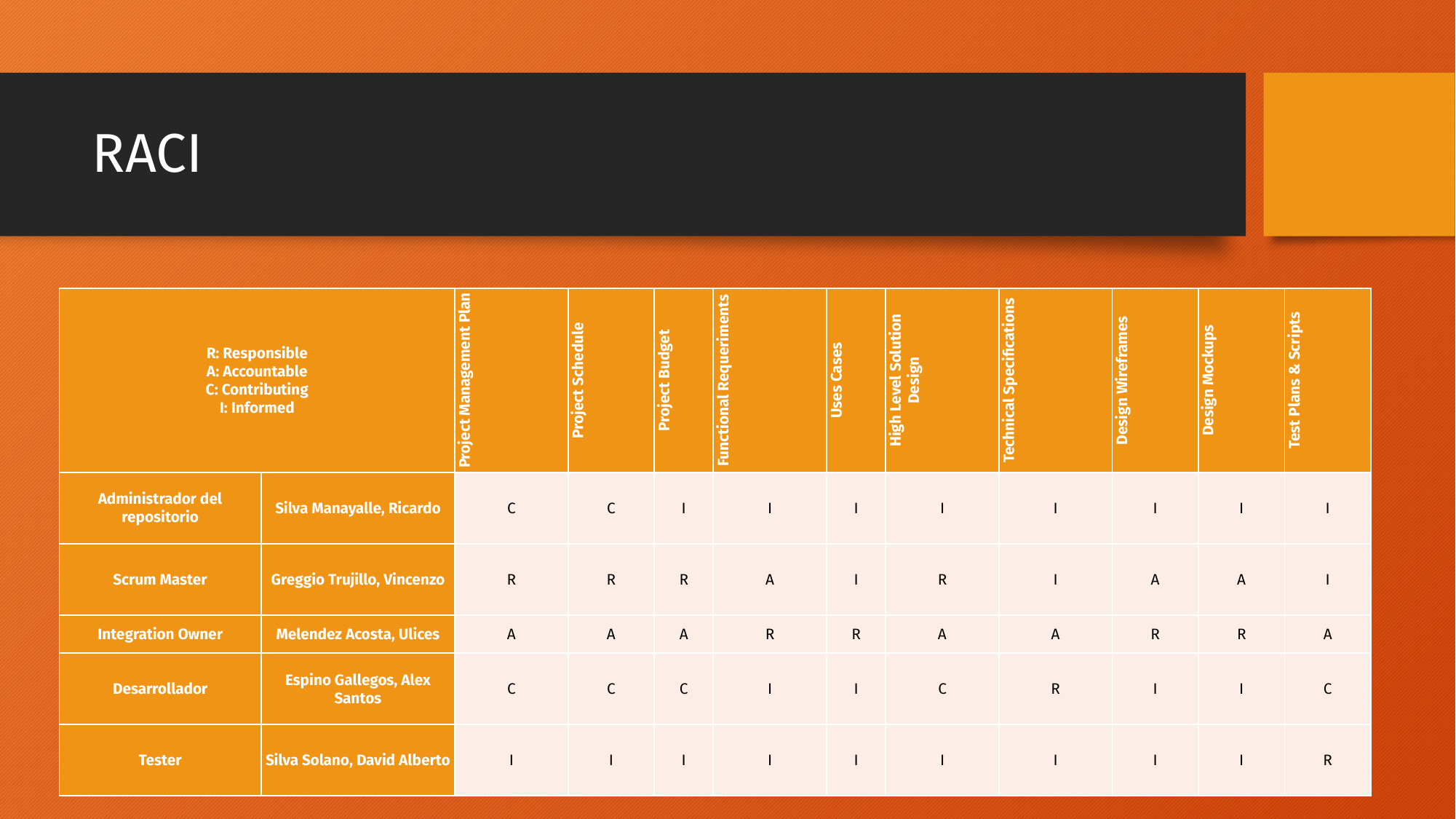

# RACI
| R: Responsible A: Accountable C: Contributing I: Informed |  | Project Management Plan | Project Schedule | Project Budget | Functional Requeriments | Uses Cases | High Level Solution Design | Technical Specifications | Design Wireframes | Design Mockups | Test Plans & Scripts |
| --- | --- | --- | --- | --- | --- | --- | --- | --- | --- | --- | --- |
| Administrador del repositorio | Silva Manayalle, Ricardo | C | C | I | I | I | I | I | I | I | I |
| Scrum Master | Greggio Trujillo, Vincenzo | R | R | R | A | I | R | I | A | A | I |
| Integration Owner | Melendez Acosta, Ulices | A | A | A | R | R | A | A | R | R | A |
| Desarrollador | Espino Gallegos, Alex Santos | C | C | C | I | I | C | R | I | I | C |
| Tester | Silva Solano, David Alberto | I | I | I | I | I | I | I | I | I | R |